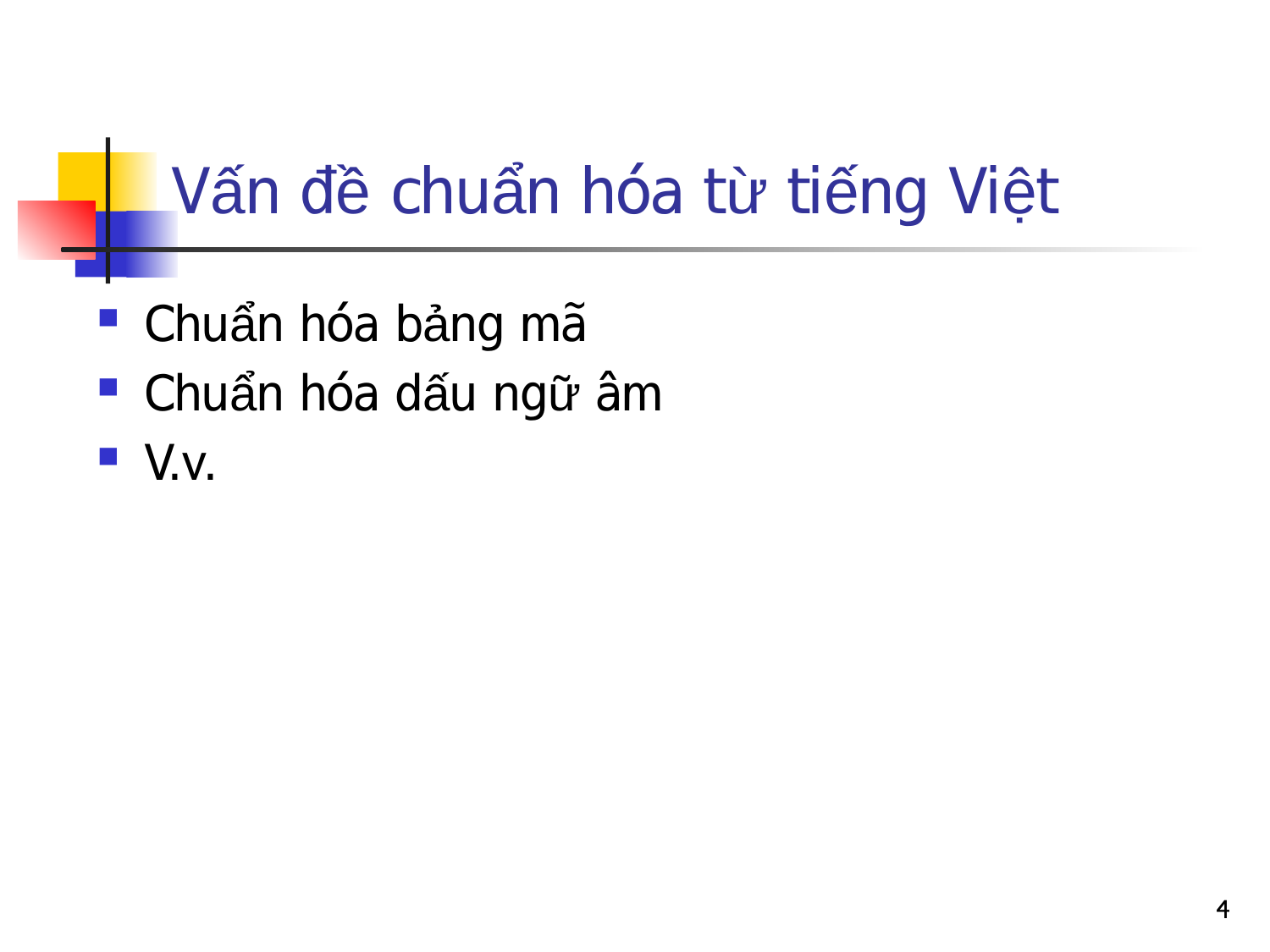

# Vấn đề chuẩn hóa từ tiếng Việt
Chuẩn hóa bảng mã
Chuẩn hóa dấu ngữ âm
V.v.
4